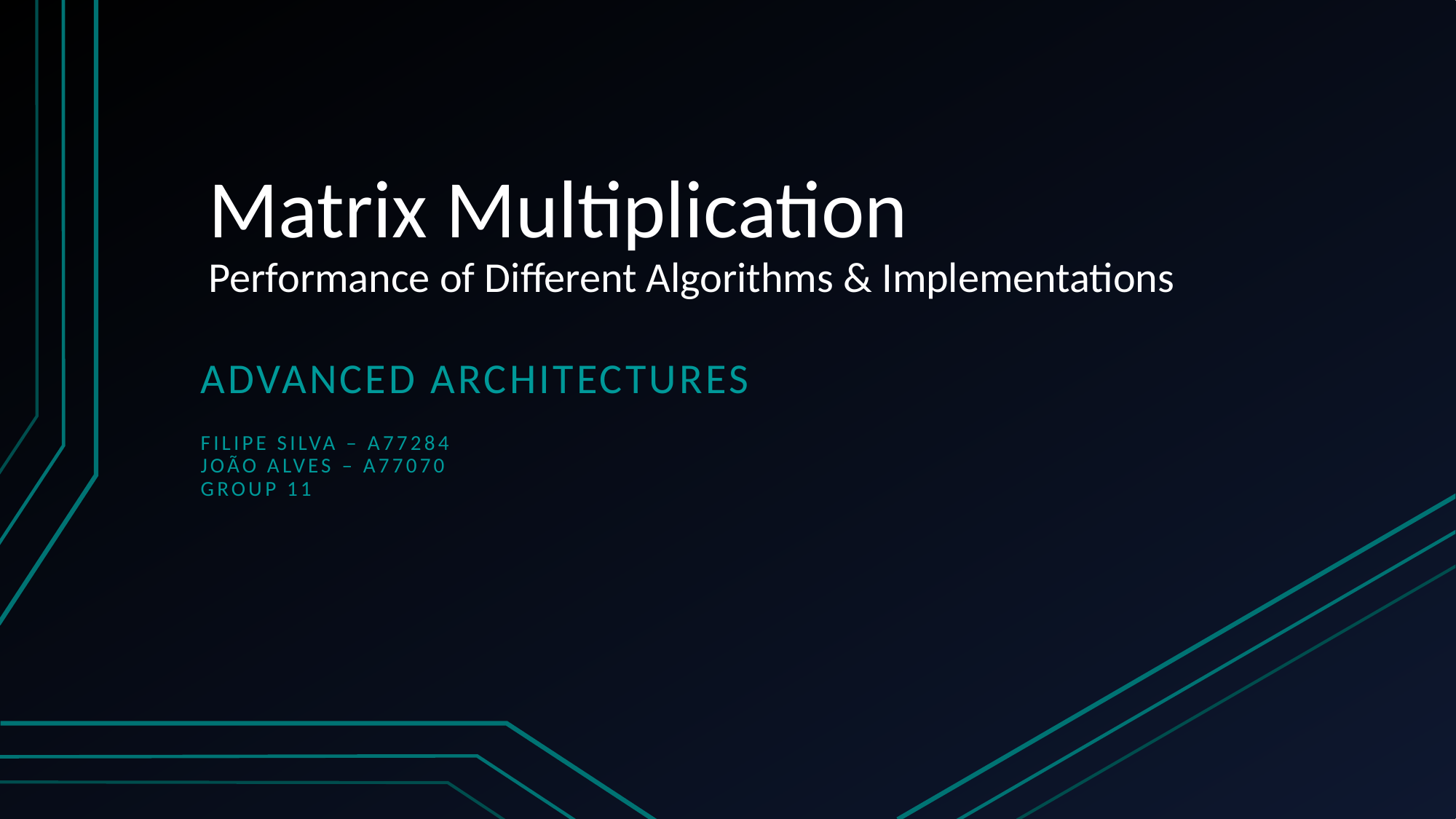

# Matrix Multiplication Performance of Different Algorithms & Implementations
Advanced Architectures

Filipe Silva – A77284
João Alves – A77070
Group 11